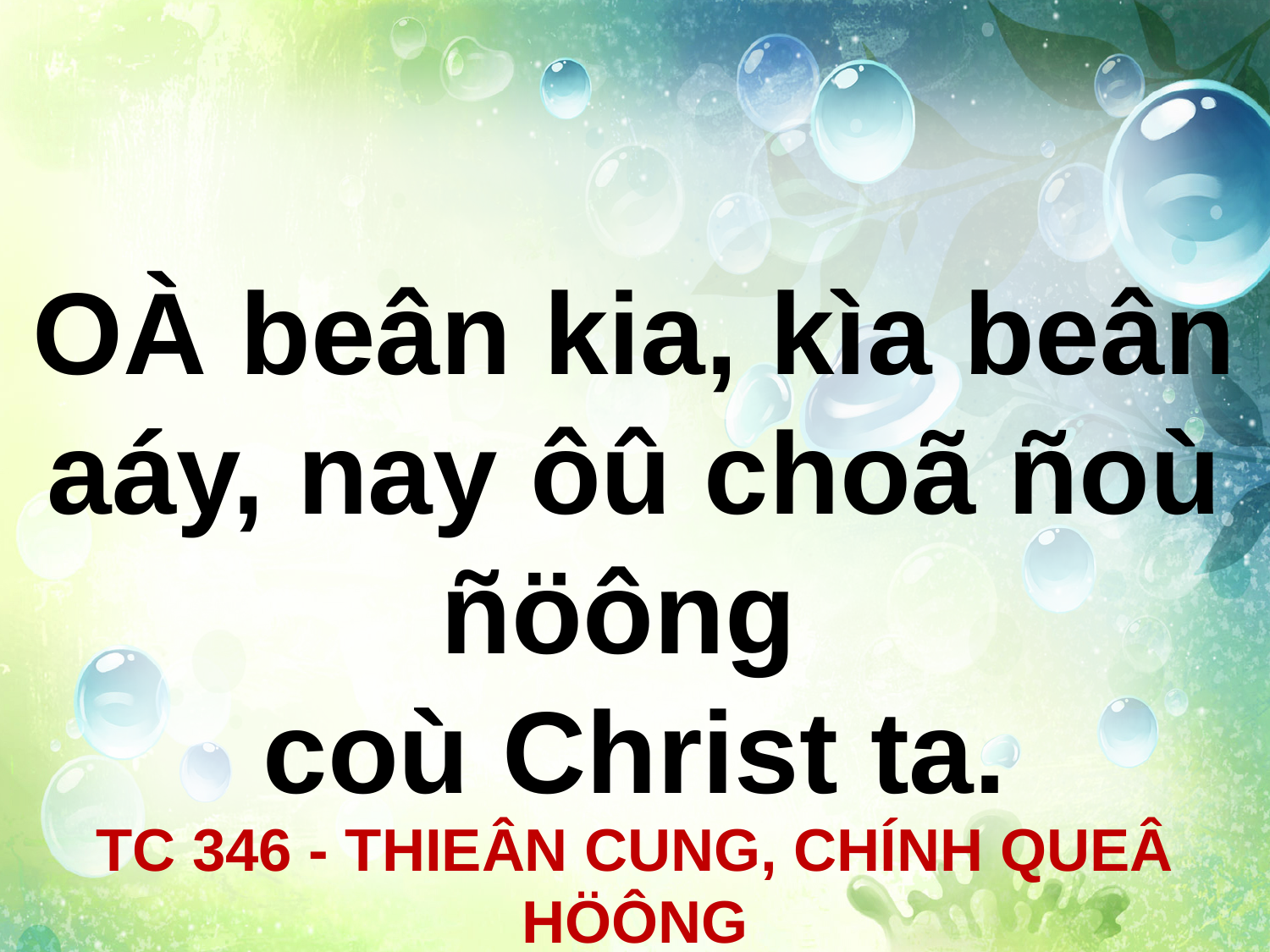

OÀ beân kia, kìa beân aáy, nay ôû choã ñoù ñöông
coù Christ ta.
TC 346 - THIEÂN CUNG, CHÍNH QUEÂ HÖÔNG